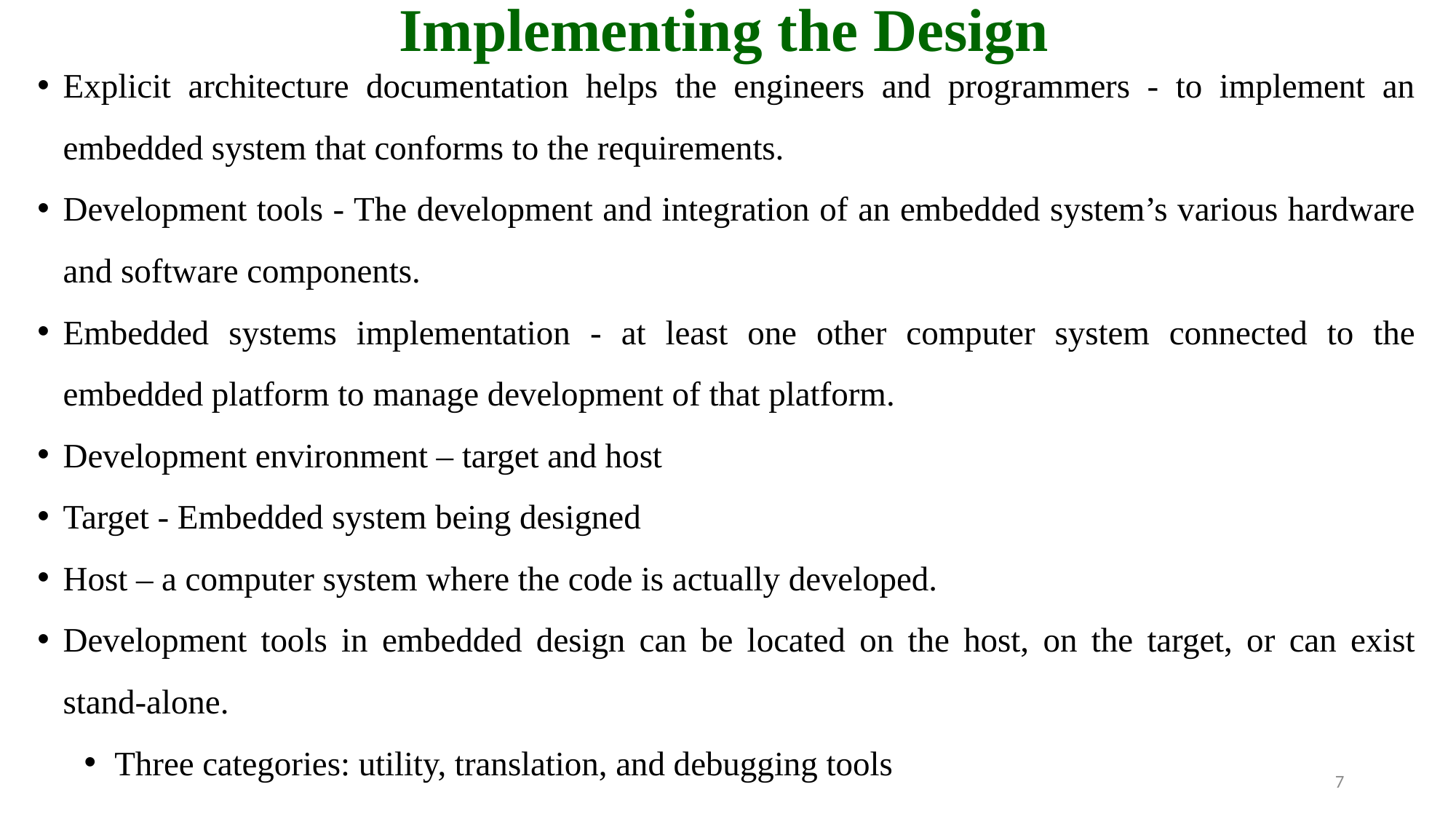

# Implementing the Design
Explicit architecture documentation helps the engineers and programmers - to implement an embedded system that conforms to the requirements.
Development tools - The development and integration of an embedded system’s various hardware and software components.
Embedded systems implementation - at least one other computer system connected to the embedded platform to manage development of that platform.
Development environment – target and host
Target - Embedded system being designed
Host – a computer system where the code is actually developed.
Development tools in embedded design can be located on the host, on the target, or can exist stand-alone.
Three categories: utility, translation, and debugging tools
7